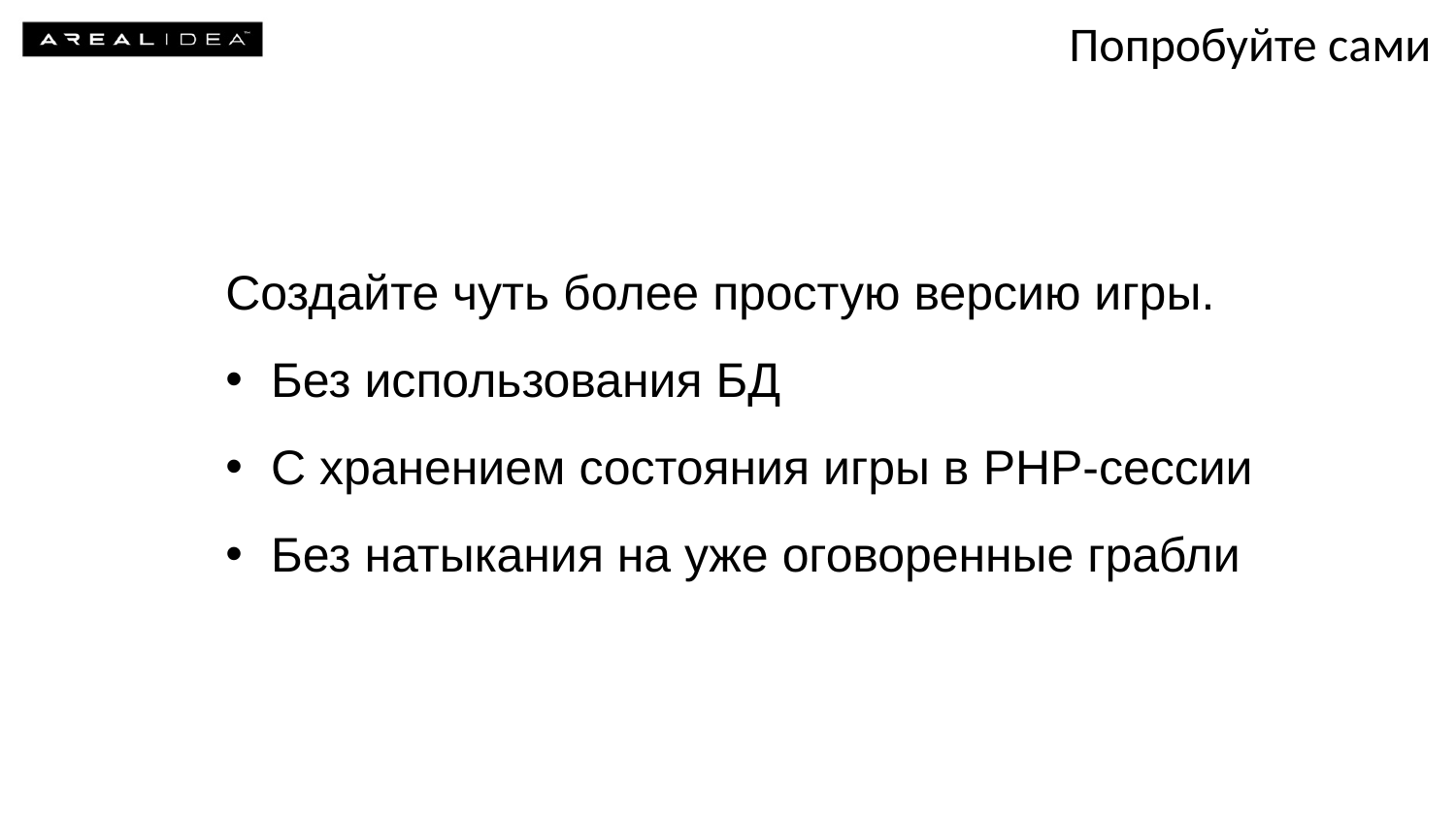

Попробуйте сами
Создайте чуть более простую версию игры.
Без использования БД
С хранением состояния игры в PHP-сессии
Без натыкания на уже оговоренные грабли